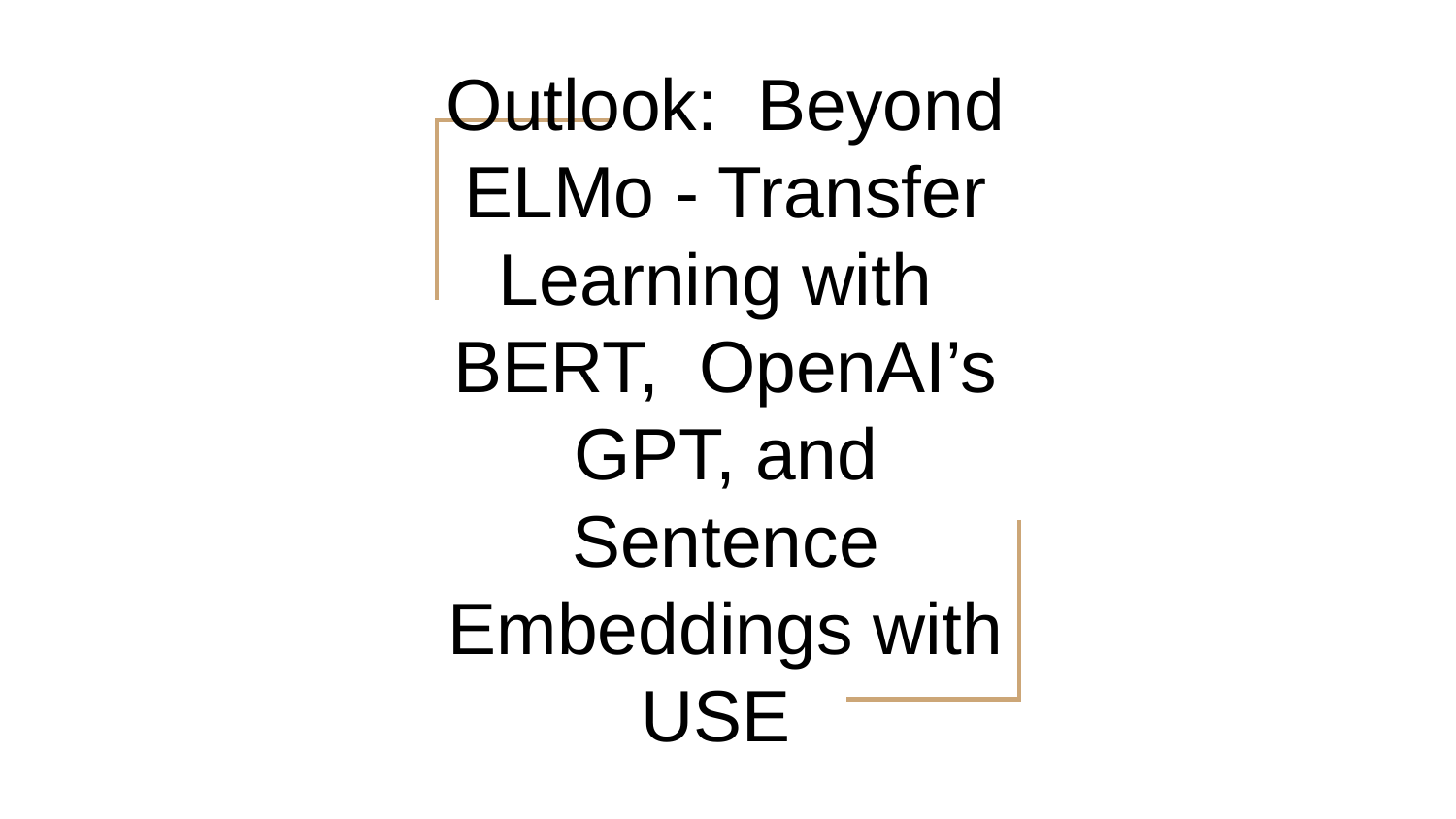

# Outlook:  Beyond ELMo - Transfer Learning with BERT,  OpenAI’s GPT, and Sentence Embeddings with USE